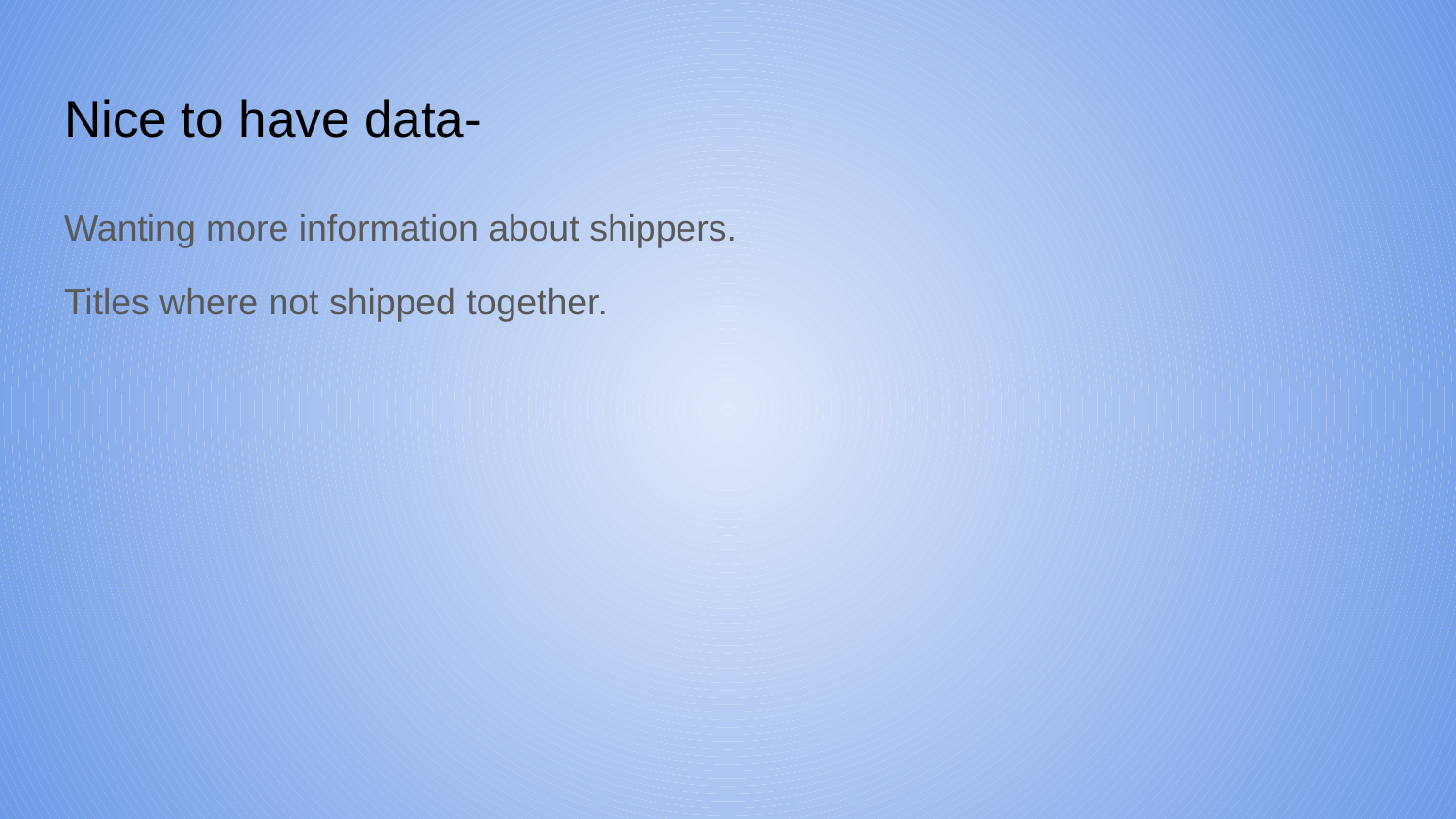

# Nice to have data-
Wanting more information about shippers.
Titles where not shipped together.